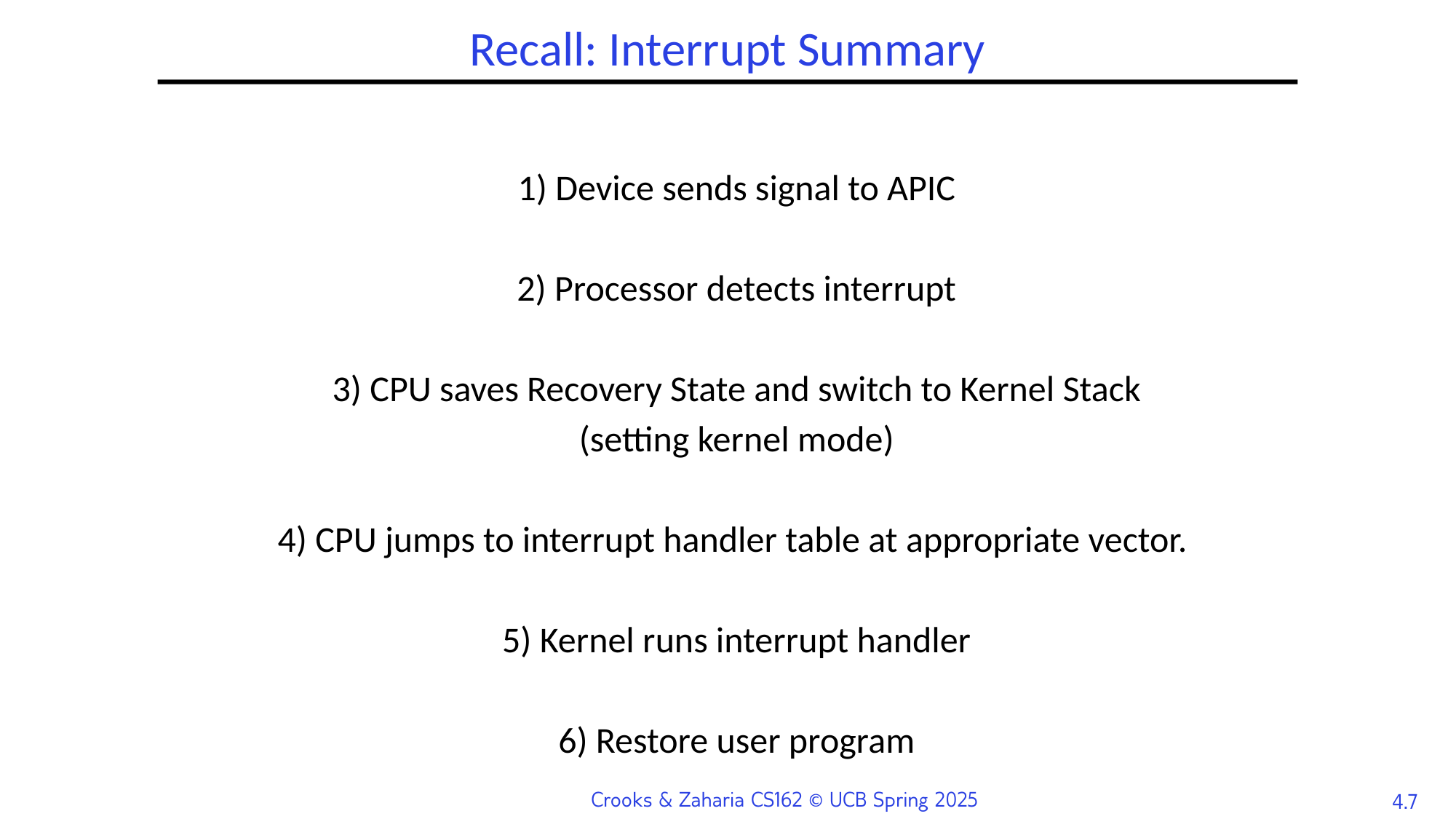

# Recall: Interrupt Summary
1) Device sends signal to APIC

2) Processor detects interrupt

3) CPU saves Recovery State and switch to Kernel Stack
(setting kernel mode)

4) CPU jumps to interrupt handler table at appropriate vector.

5) Kernel runs interrupt handler

6) Restore user program